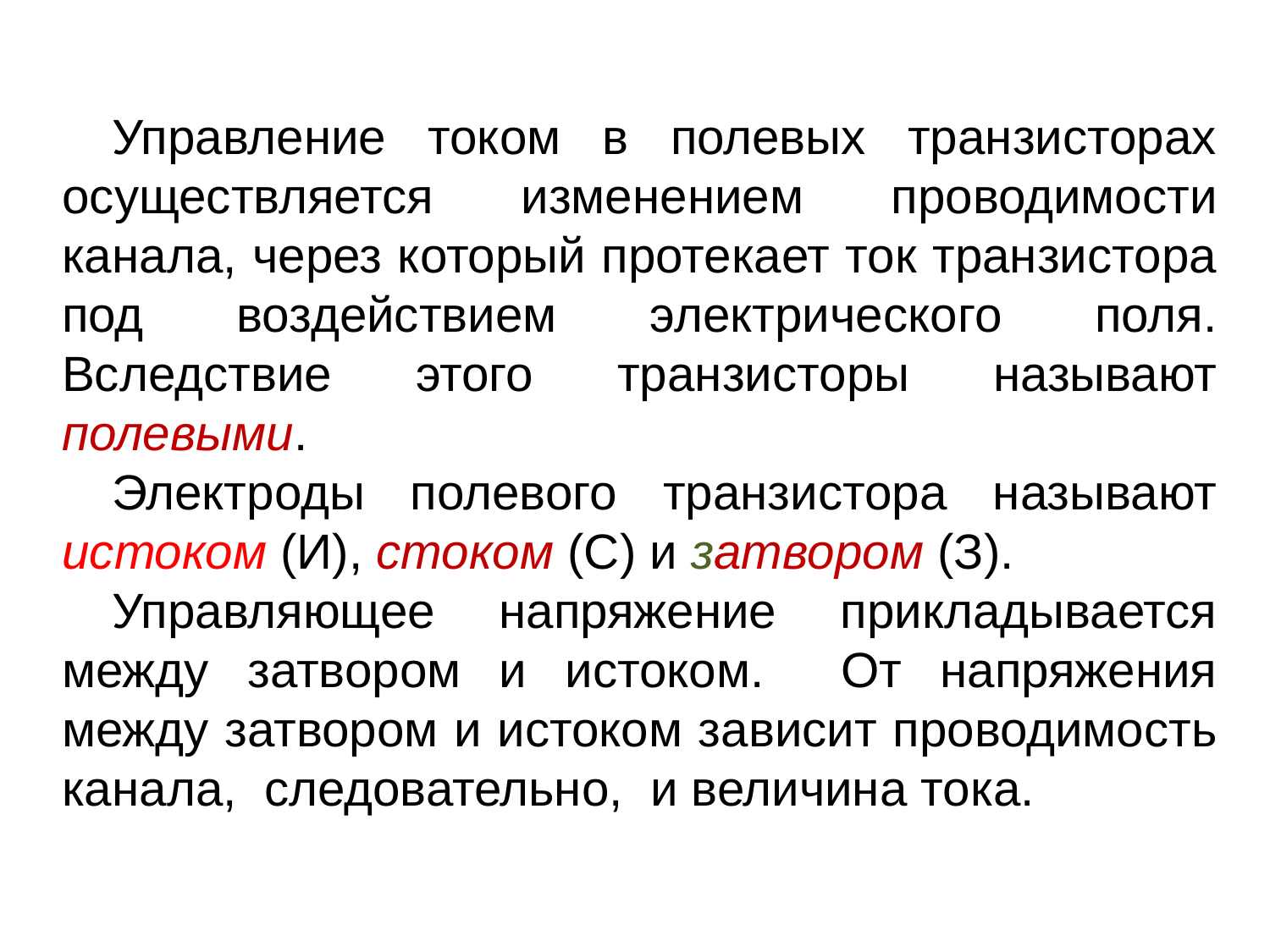

Управление током в полевых транзисторах осуществляется изменением проводимости канала, через который протекает ток транзистора под воздействием электрического поля. Вследствие этого транзисторы называют полевыми.
Электроды  полевого  транзистора  называют истоком (И), стоком (С) и затвором (З).
Управляющее напряжение прикладывается между затвором и истоком.  От напряжения между затвором и истоком зависит проводимость канала,  следовательно,  и величина тока.